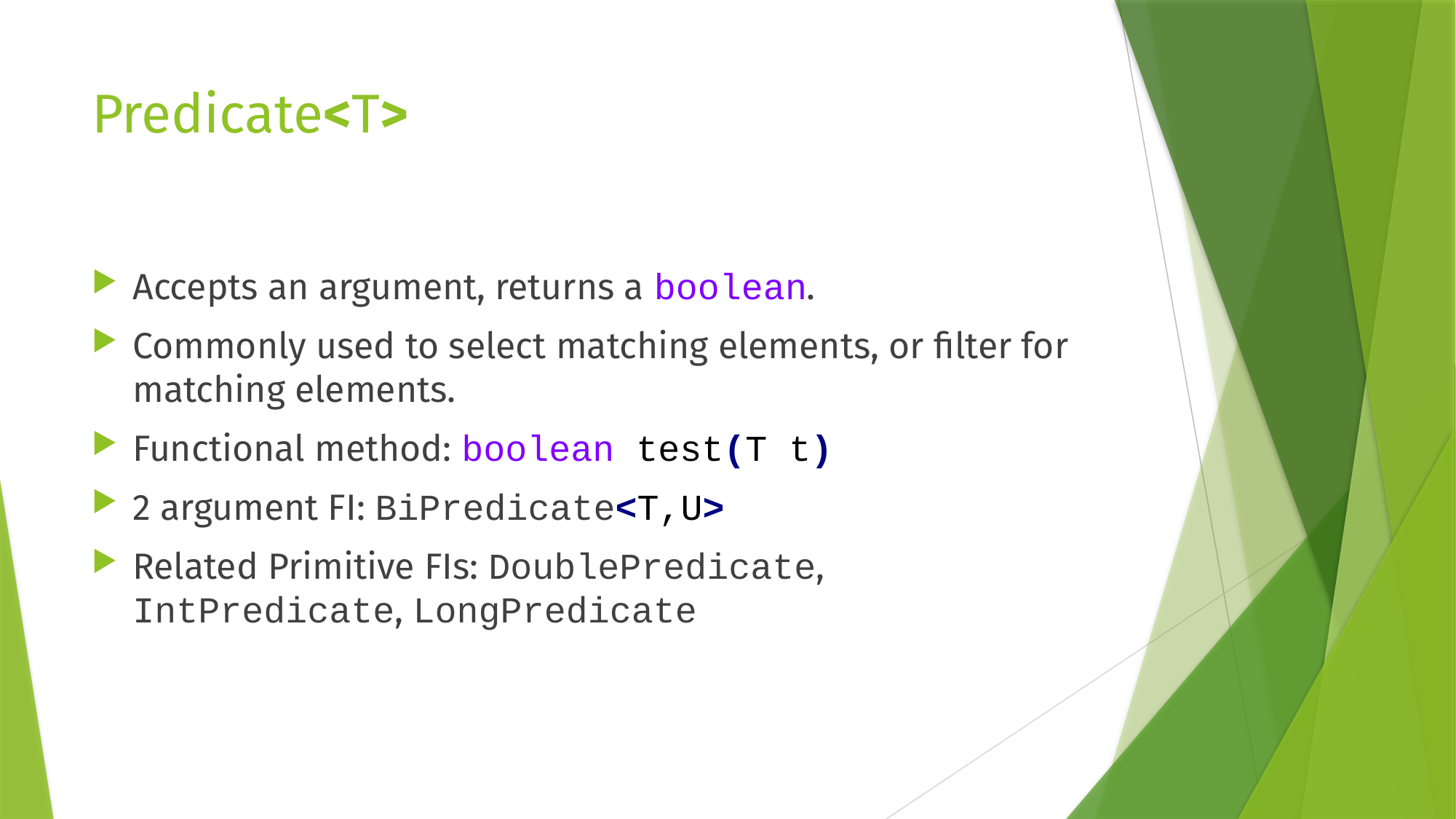

# Predicate<T>
Accepts an argument, returns a boolean.
Commonly used to select matching elements, or filter for matching elements.
Functional method: boolean test(T t)
2 argument FI: BiPredicate<T,U>
Related Primitive FIs: DoublePredicate, IntPredicate, LongPredicate